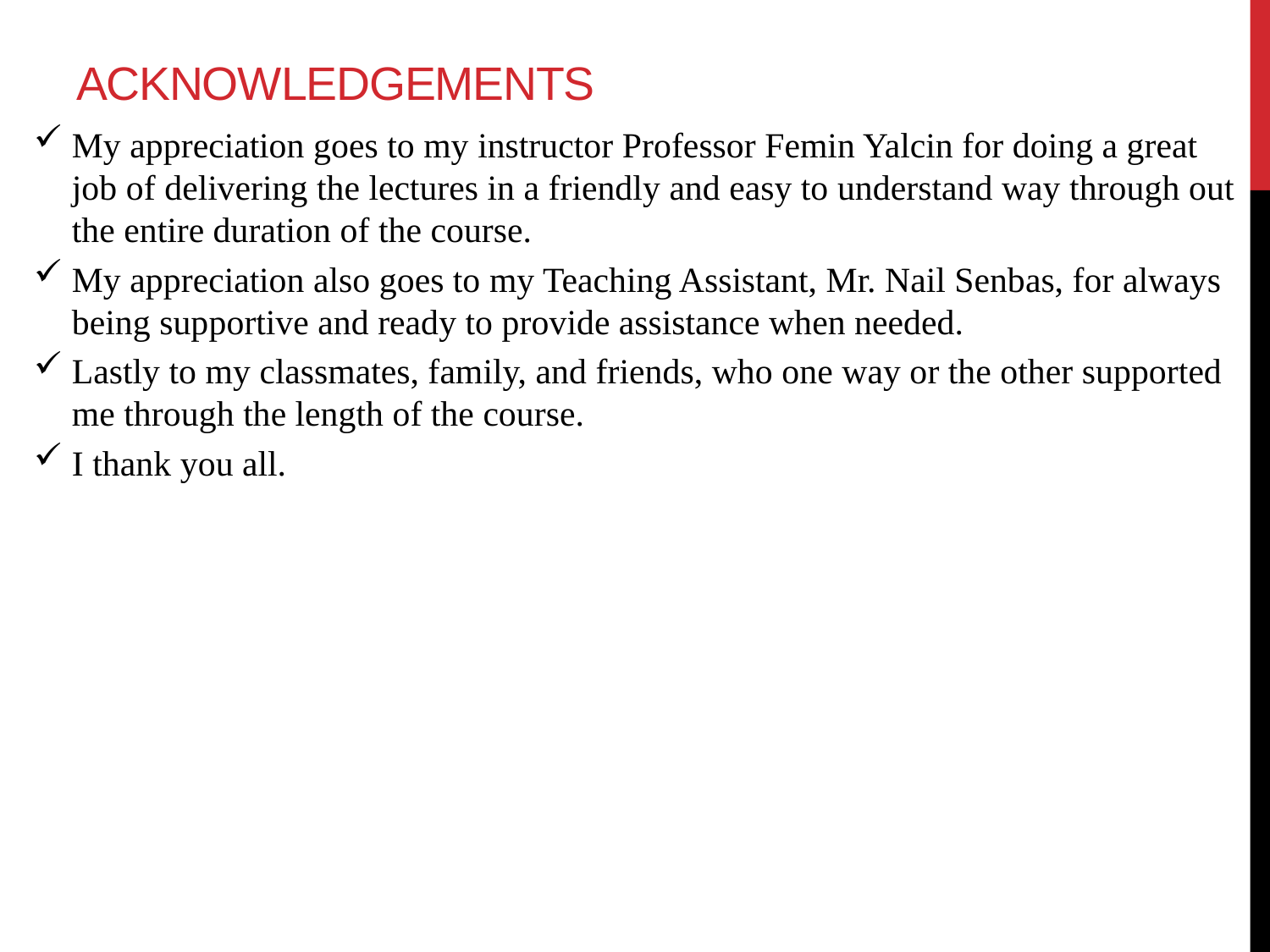

# Acknowledgements
My appreciation goes to my instructor Professor Femin Yalcin for doing a great job of delivering the lectures in a friendly and easy to understand way through out the entire duration of the course.
My appreciation also goes to my Teaching Assistant, Mr. Nail Senbas, for always being supportive and ready to provide assistance when needed.
Lastly to my classmates, family, and friends, who one way or the other supported me through the length of the course.
I thank you all.